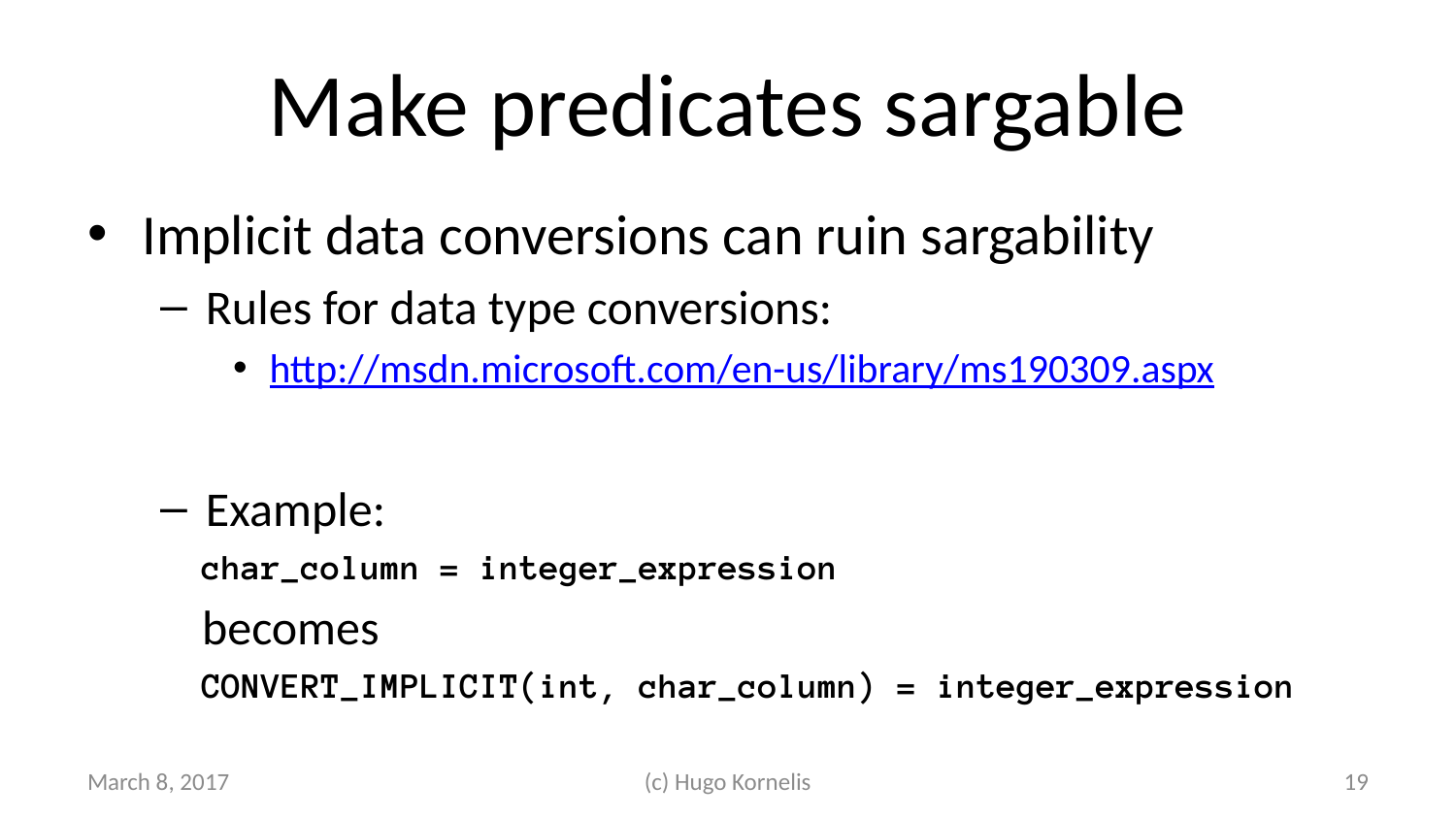

# Make predicates sargable
Implicit data conversions can ruin sargability
Rules for data type conversions:
http://msdn.microsoft.com/en-us/library/ms190309.aspx

Example:
char_column = integer_expression
becomes
CONVERT_IMPLICIT(int, char_column) = integer_expression
March 8, 2017
(c) Hugo Kornelis
19